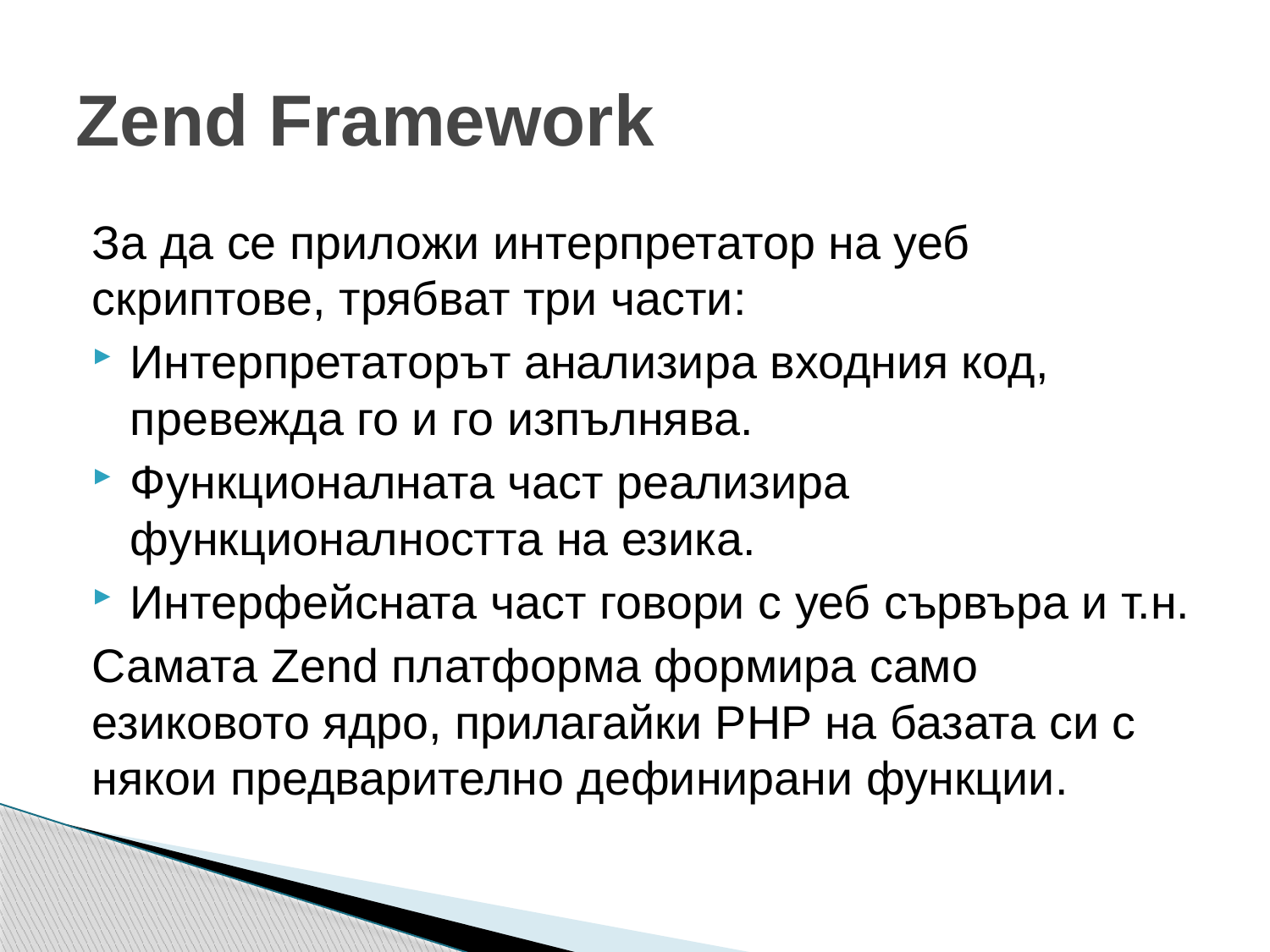

# Zend Framework
За да се приложи интерпретатор на уеб скриптове, трябват три части:
Интерпретаторът анализира входния код, превежда го и го изпълнява.
Функционалната част реализира функционалността на езика.
Интерфейсната част говори с уеб сървъра и т.н.
Самата Zend платформа формира само езиковото ядро, прилагайки PHP на базата си с някои предварително дефинирани функции.